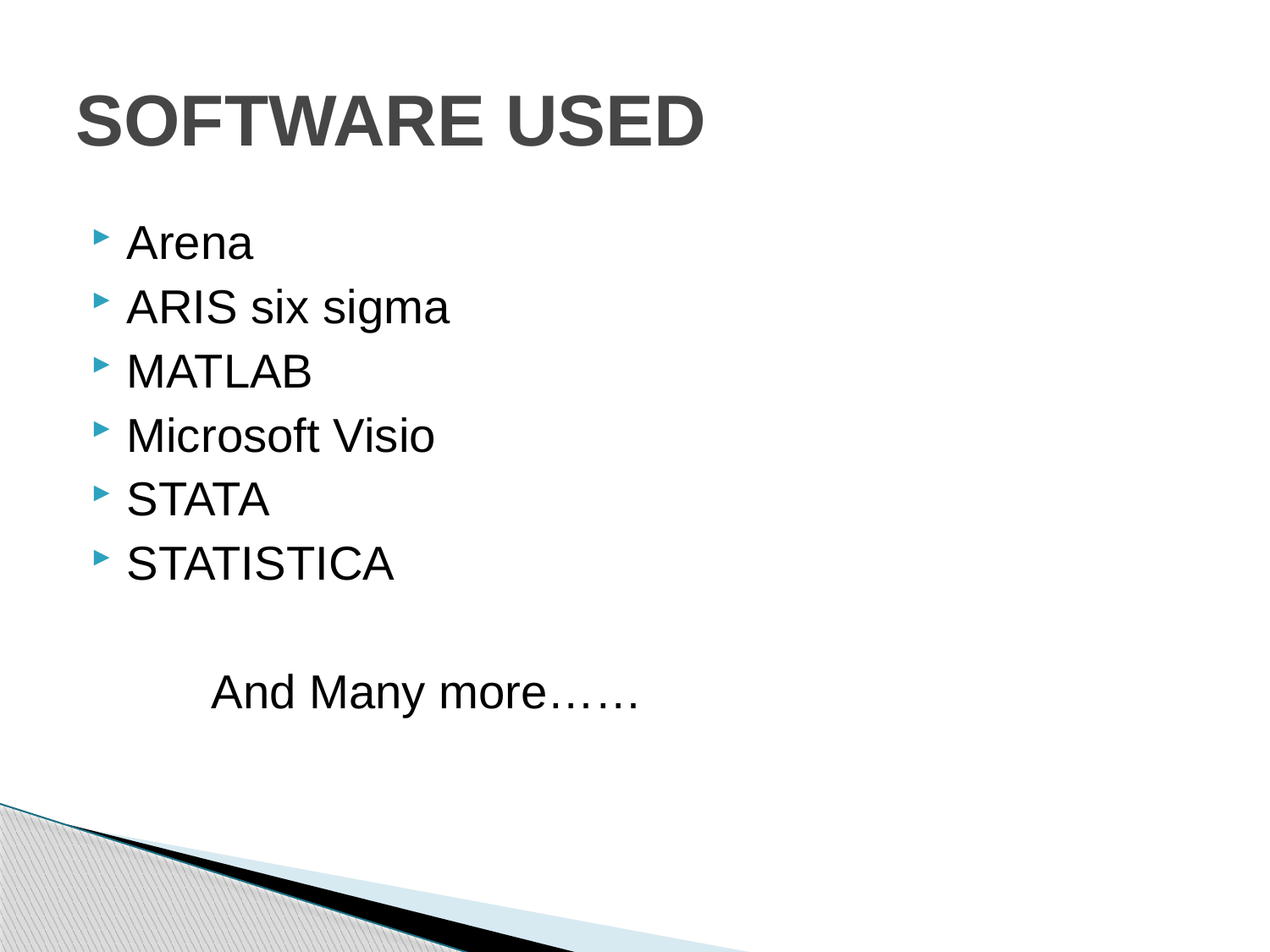

# SOFTWARE USED
Arena
ARIS six sigma
MATLAB
Microsoft Visio
STATA
STATISTICA

         And Many more……